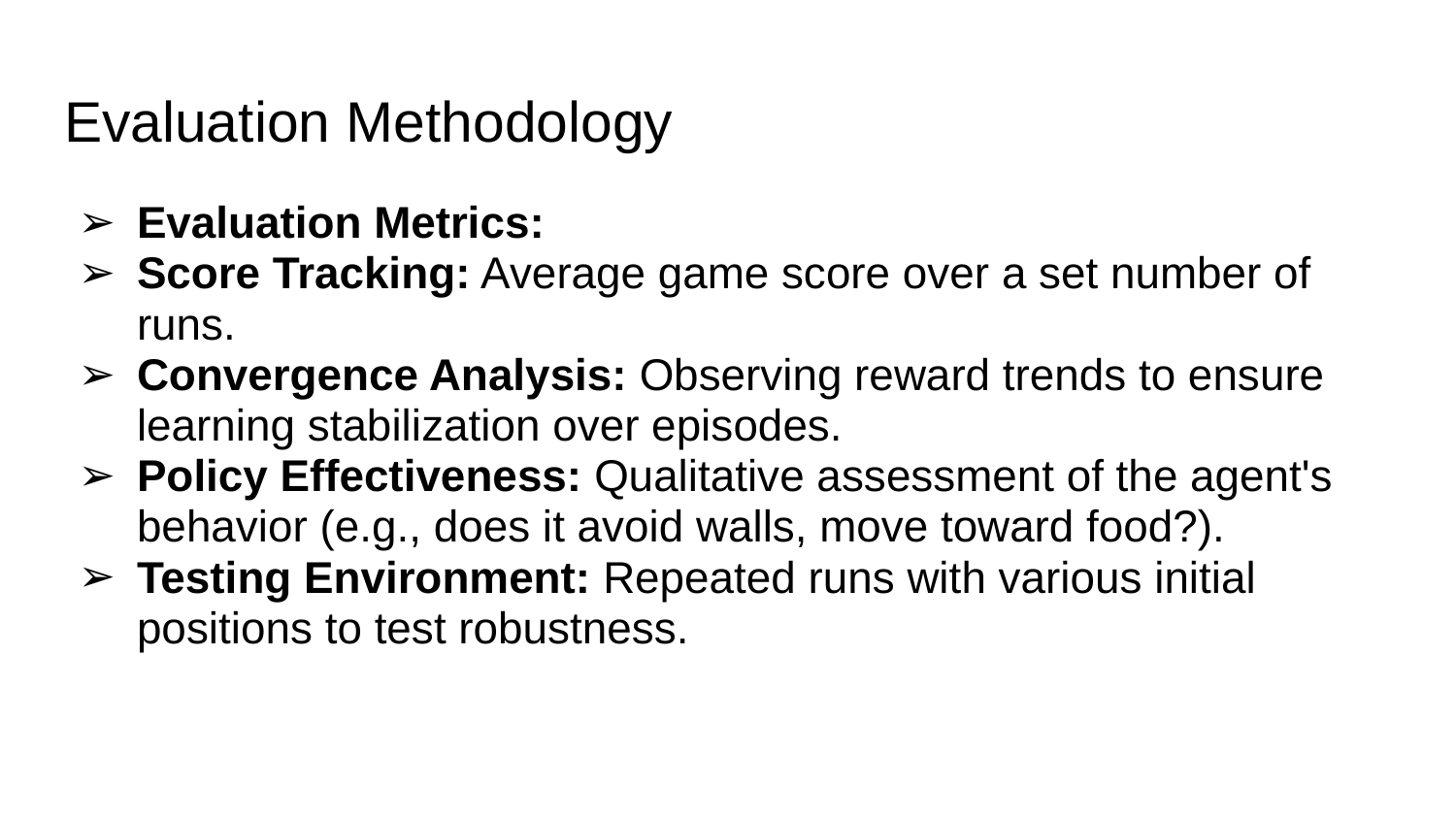

# Evaluation Methodology
Evaluation Metrics:
Score Tracking: Average game score over a set number of runs.
Convergence Analysis: Observing reward trends to ensure learning stabilization over episodes.
Policy Effectiveness: Qualitative assessment of the agent's behavior (e.g., does it avoid walls, move toward food?).
Testing Environment: Repeated runs with various initial positions to test robustness.